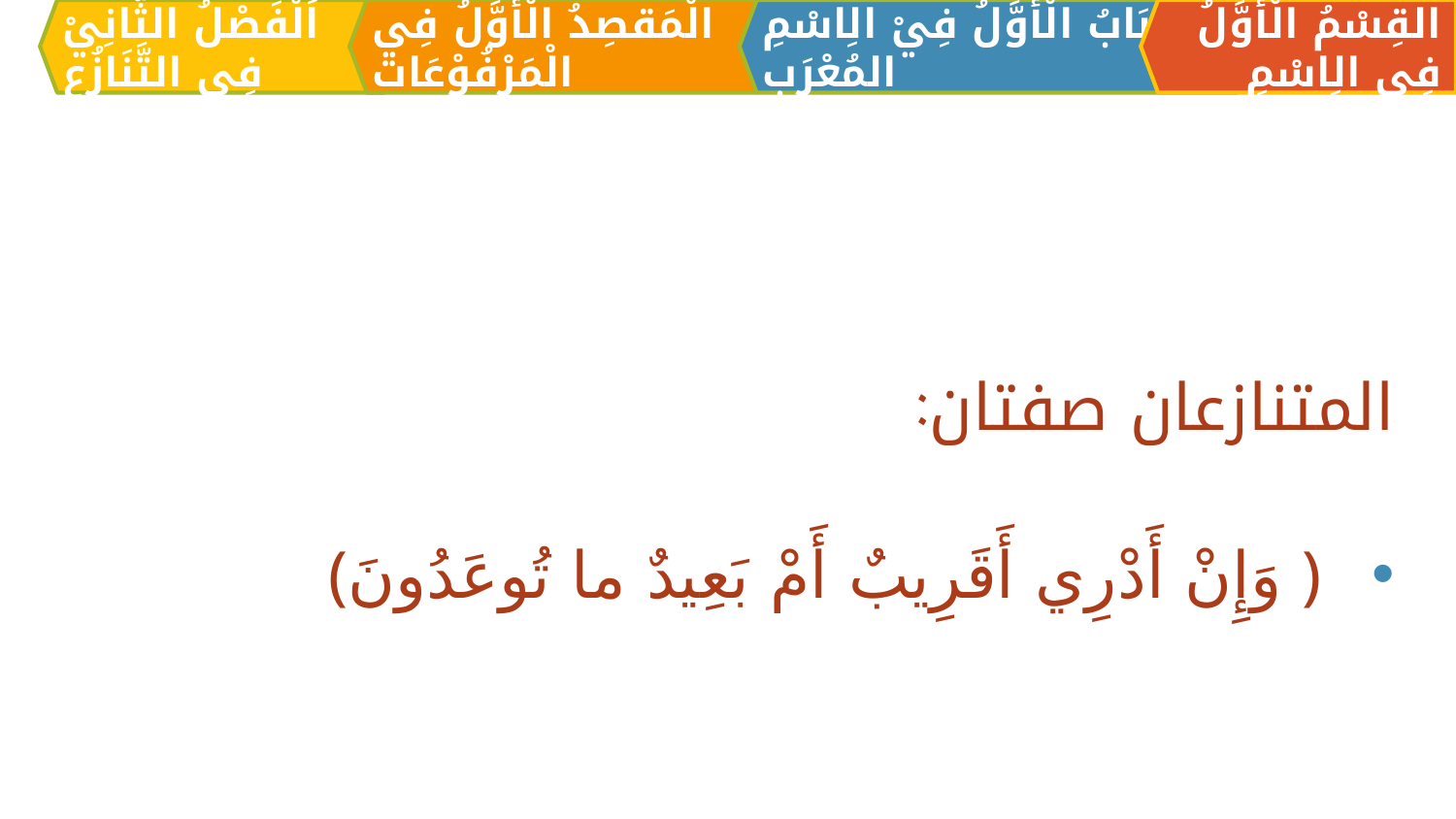

الْمَقصِدُ الْأَوَّلُ فِي الْمَرْفُوْعَات
القِسْمُ الْأَوَّلُ فِي الِاسْمِ
اَلبَابُ الْأَوَّلُ فِيْ الِاسْمِ المُعْرَبِ
اَلْفَصْلُ الثَّانِيْ فِي التَّنَازُعِ
المتنازعان صفتان:
﴿ وَإِنْ أَدْرِي أَقَرِيبٌ أَمْ بَعِيدٌ ما تُوعَدُونَ﴾